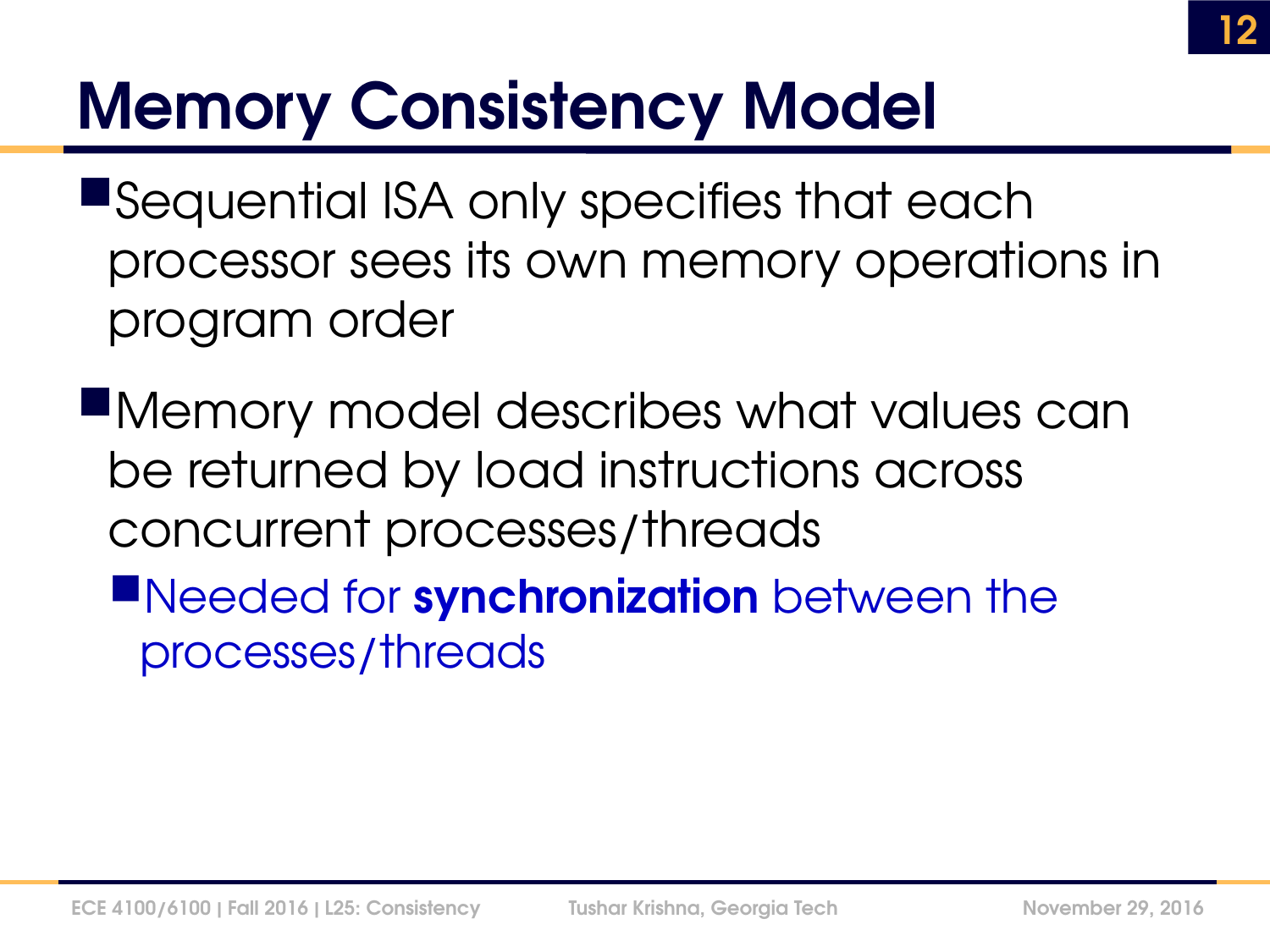

12
# Memory Consistency Model
Sequential ISA only specifies that each processor sees its own memory operations in program order
Memory model describes what values can be returned by load instructions across concurrent processes/threads
Needed for synchronization between the processes/threads

ECE 4100/6100 | Fall 2016 | L25: Consistency                Tushar Krishna, Georgia Tech
November 29, 2016